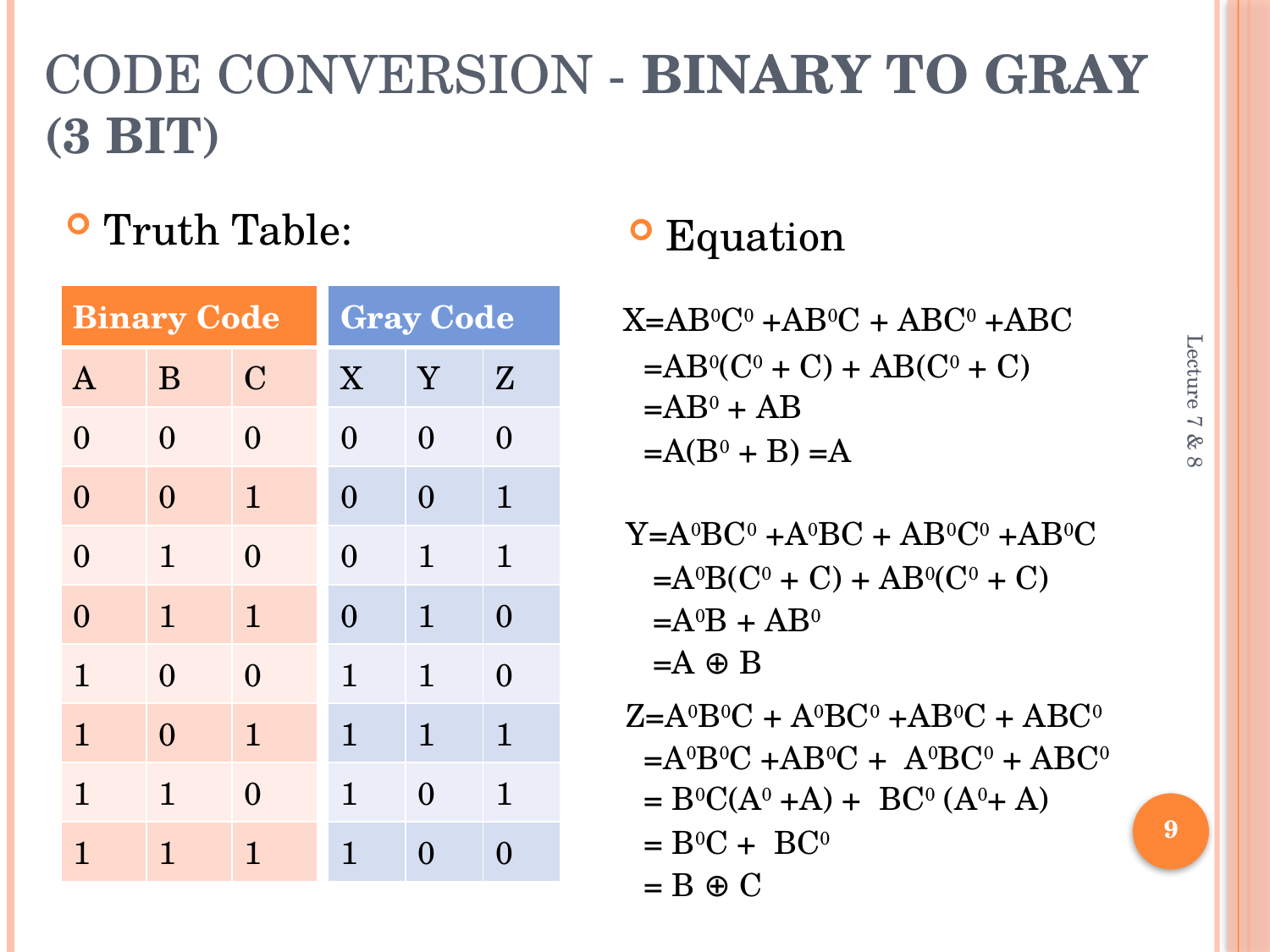

# Code Conversion - Binary to Gray (3 bit)
Truth Table:
Equation
| Binary Code |  |  |
| --- | --- | --- |
| A | B | C |
| 0 | 0 | 0 |
| 0 | 0 | 1 |
| 0 | 1 | 0 |
| 0 | 1 | 1 |
| 1 | 0 | 0 |
| 1 | 0 | 1 |
| 1 | 1 | 0 |
| 1 | 1 | 1 |
| Gray Code |  |  |
| --- | --- | --- |
| X | Y | Z |
| 0 | 0 | 0 |
| 0 | 0 | 1 |
| 0 | 1 | 1 |
| 0 | 1 | 0 |
| 1 | 1 | 0 |
| 1 | 1 | 1 |
| 1 | 0 | 1 |
| 1 | 0 | 0 |
X=AB0C0 +AB0C + ABC0 +ABC
  =AB0(C0 + C) + AB(C0 + C)
  =AB0 + AB
  =A(B0 + B) =A
Y=A0BC0 +A0BC + AB0C0 +AB0C
Lecture 7 & 8
   =A0B(C0 + C) + AB0(C0 + C)
   =A0B + AB0
   =A ⊕ B
Z=A0B0C + A0BC0 +AB0C + ABC0
  =A0B0C +AB0C +  A0BC0 + ABC0
  = B0C(A0 +A) +  BC0 (A0+ A)
9
  = B0C +  BC0
  = B ⊕ C